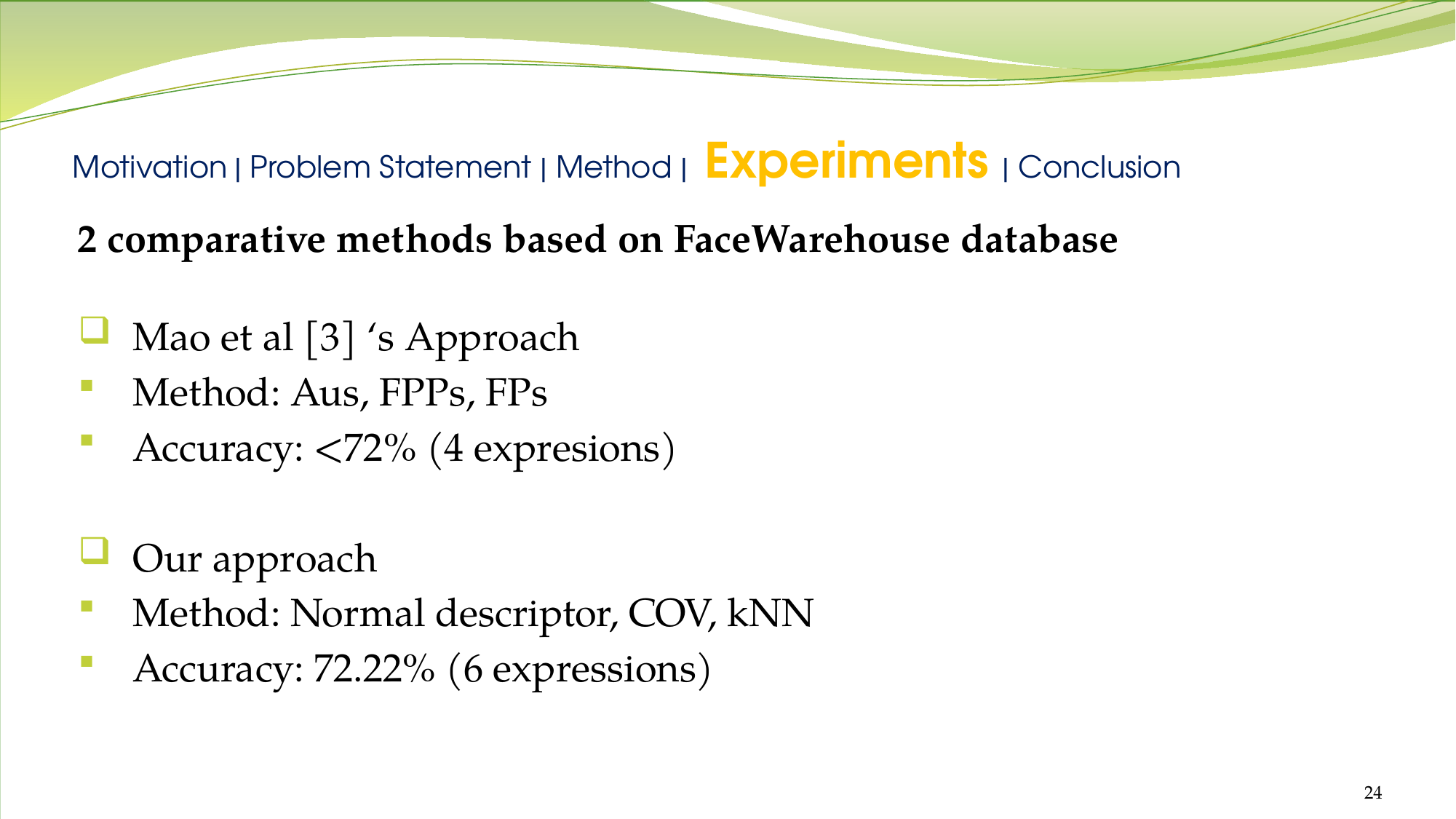

# Motivation|| Problem Statement | Method |  Experiments | Conclusion
2 comparative methods based on FaceWarehouse database

Mao et al [3] ‘s Approach
Method: Aus, FPPs, FPs
Accuracy: <72% (4 expresions)

Our approach
Method: Normal descriptor, COV, kNN
Accuracy: 72.22% (6 expressions)

24